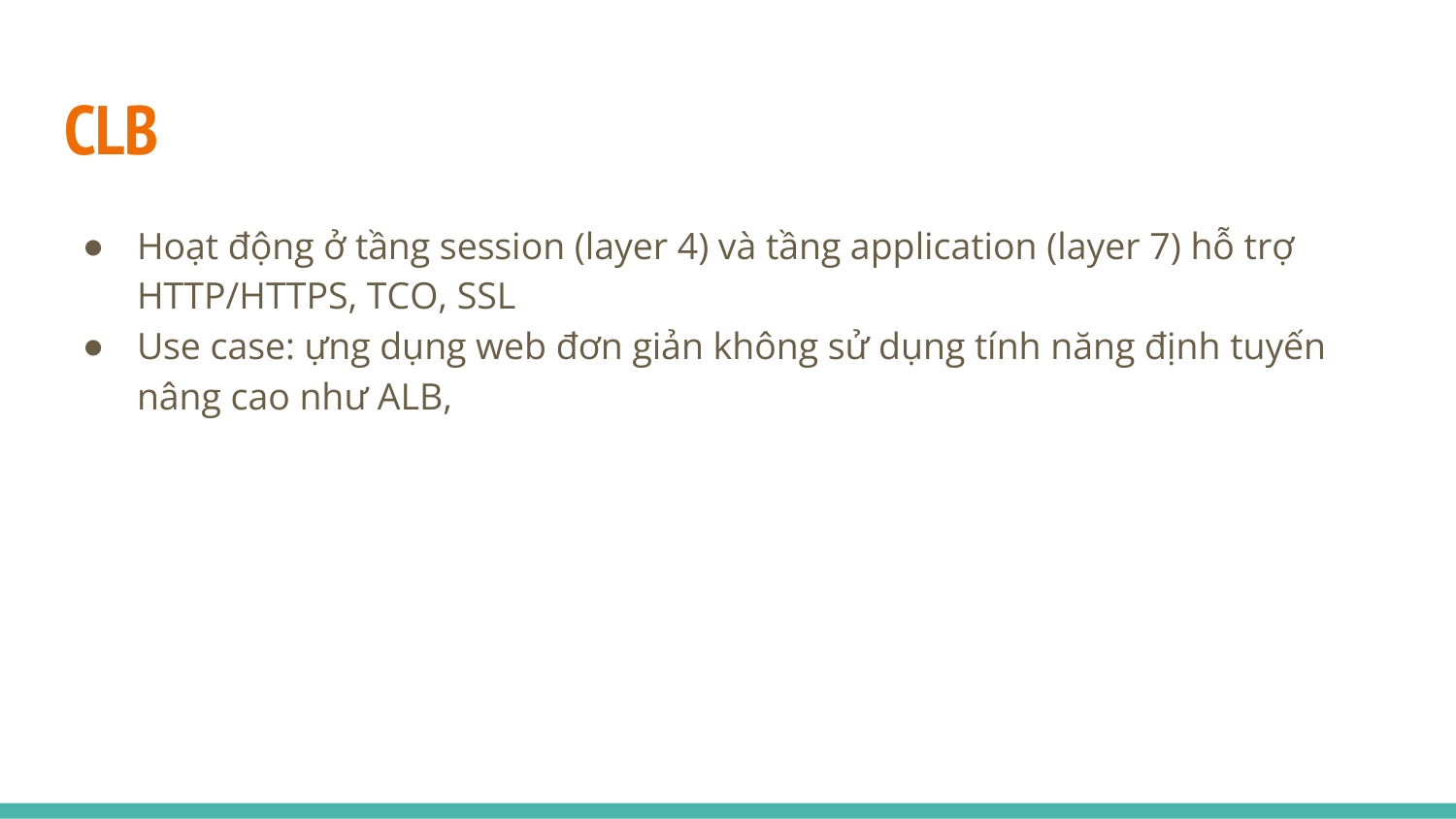

# CLB
Hoạt động ở tầng session (layer 4) và tầng application (layer 7) hỗ trợ HTTP/HTTPS, TCO, SSL
Use case: ựng dụng web đơn giản không sử dụng tính năng định tuyến nâng cao như ALB,